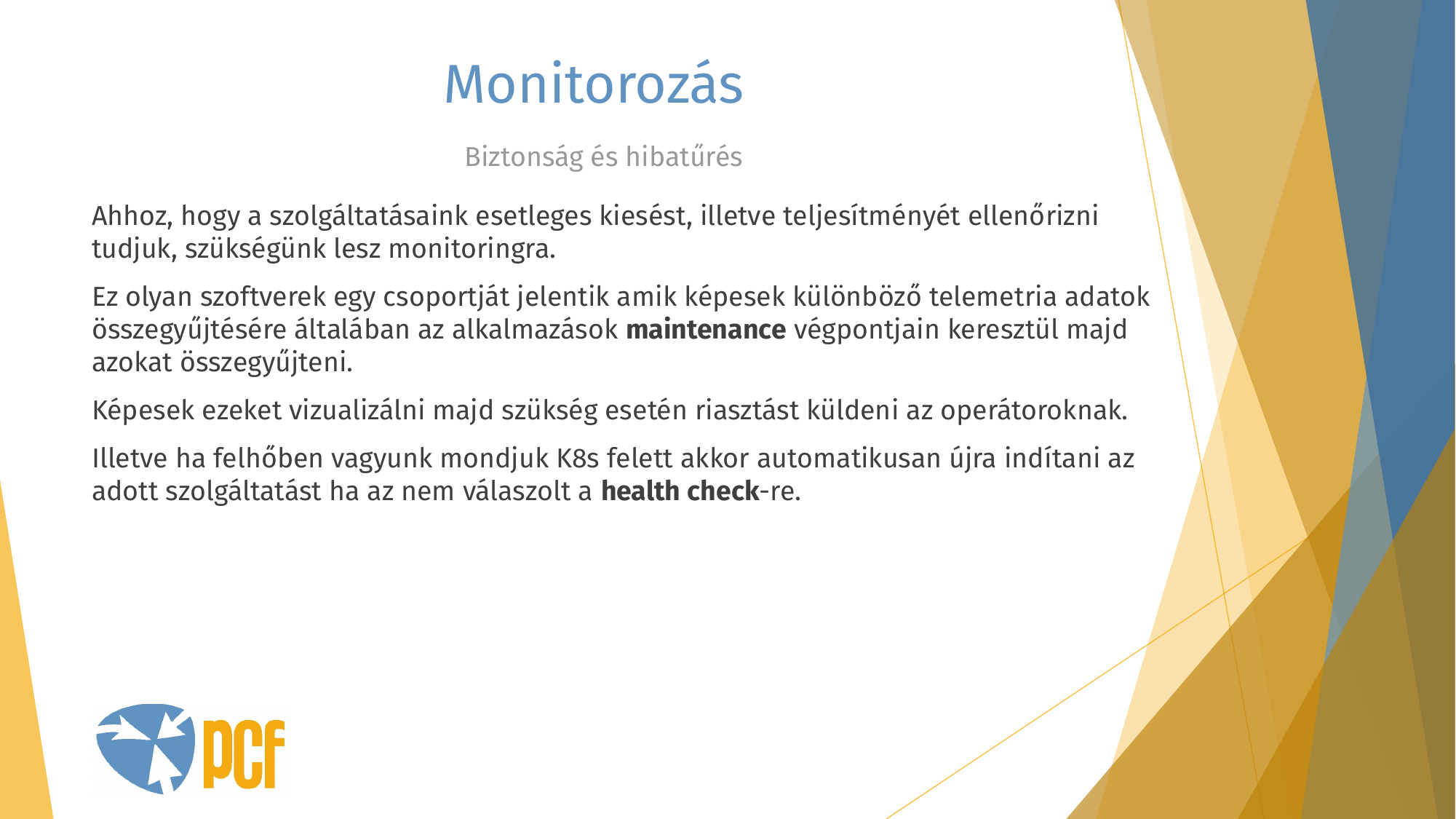

# Monitorozás
Biztonság és hibatűrés

Ahhoz, hogy a szolgáltatásaink esetleges kiesést, illetve teljesítményét ellenőrizni tudjuk, szükségünk lesz monitoringra.
Ez olyan szoftverek egy csoportját jelentik amik képesek különböző telemetria adatok összegyűjtésére általában az alkalmazások maintenance végpontjain keresztül majd azokat összegyűjteni.
Képesek ezeket vizualizálni majd szükség esetén riasztást küldeni az operátoroknak.
Illetve ha felhőben vagyunk mondjuk K8s felett akkor automatikusan újra indítani az adott szolgáltatást ha az nem válaszolt a health check-re.